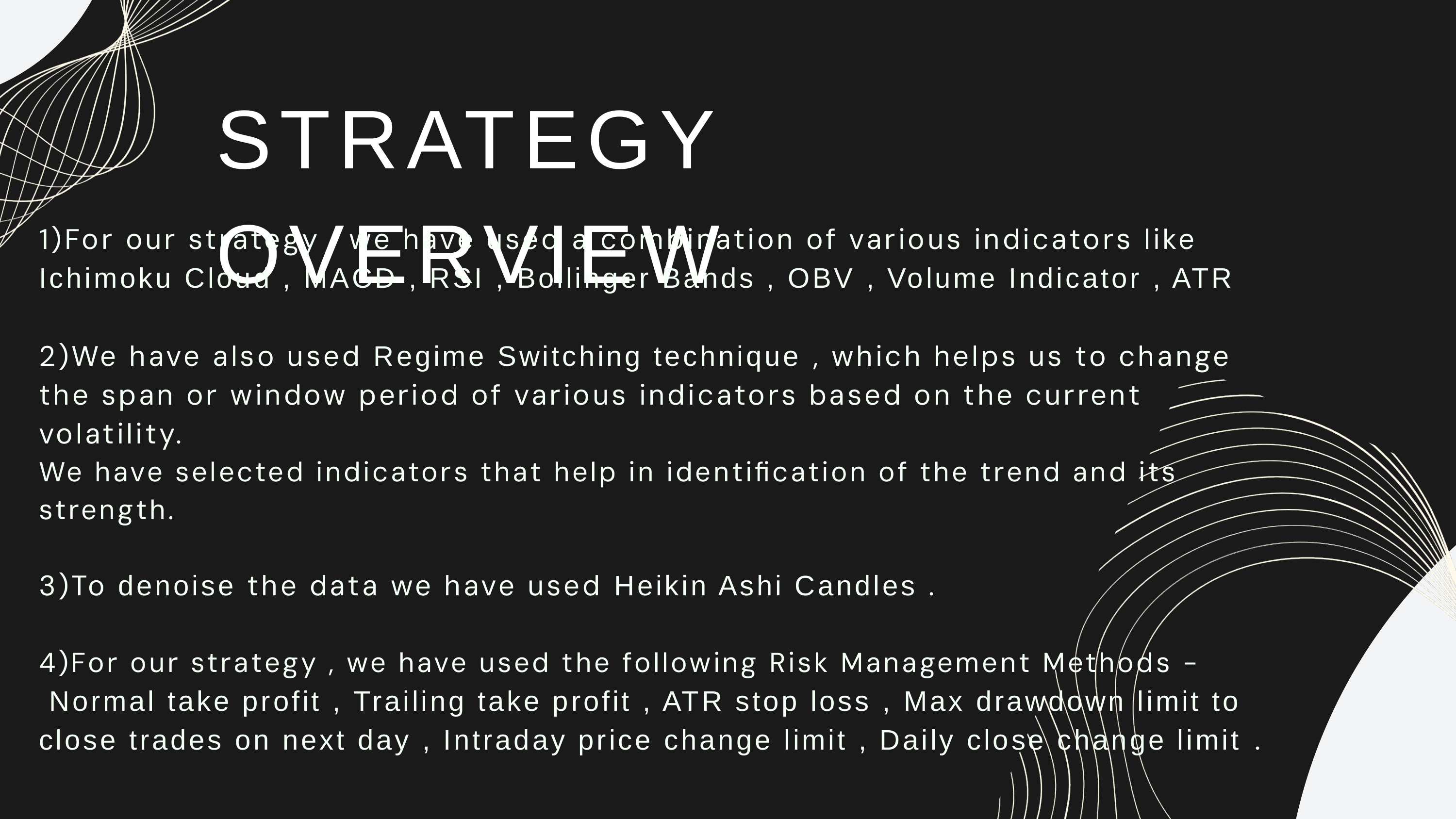

STRATEGY OVERVIEW
1)For our strategy , we have used a combination of various indicators like Ichimoku Cloud , MACD , RSI , Bollinger Bands , OBV , Volume Indicator , ATR

2)We have also used Regime Switching technique , which helps us to change the span or window period of various indicators based on the current volatility.
We have selected indicators that help in identification of the trend and its strength.

3)To denoise the data we have used Heikin Ashi Candles .

4)For our strategy , we have used the following Risk Management Methods -
 Normal take profit , Trailing take profit , ATR stop loss , Max drawdown limit to close trades on next day , Intraday price change limit , Daily close change limit .